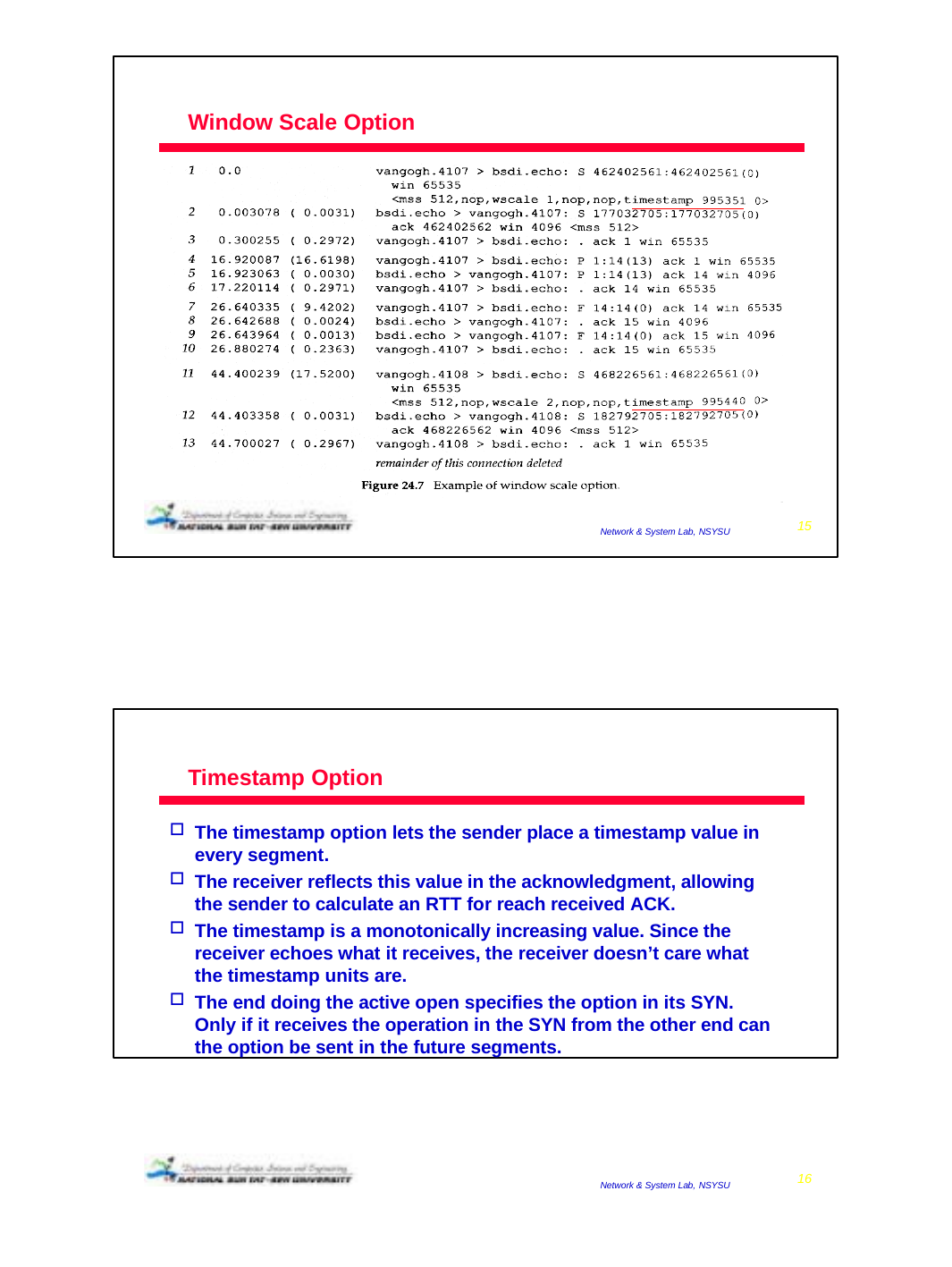

Window Scale Option

2009/1/6
15
Network & System Lab, NSYSU

Timestamp Option

The timestamp option lets the sender place a timestamp value in  every segment.
The receiver reflects this value in the acknowledgment, allowing  the sender to calculate an RTT for reach received ACK.
The timestamp is a monotonically increasing value. Since the  receiver echoes what it receives, the receiver doesn’t care what  the timestamp units are.
The end doing the active open specifies the option in its SYN.  Only if it receives the operation in the SYN from the other end can  the option be sent in the future segments.

2009/1/6
16
Network & System Lab, NSYSU